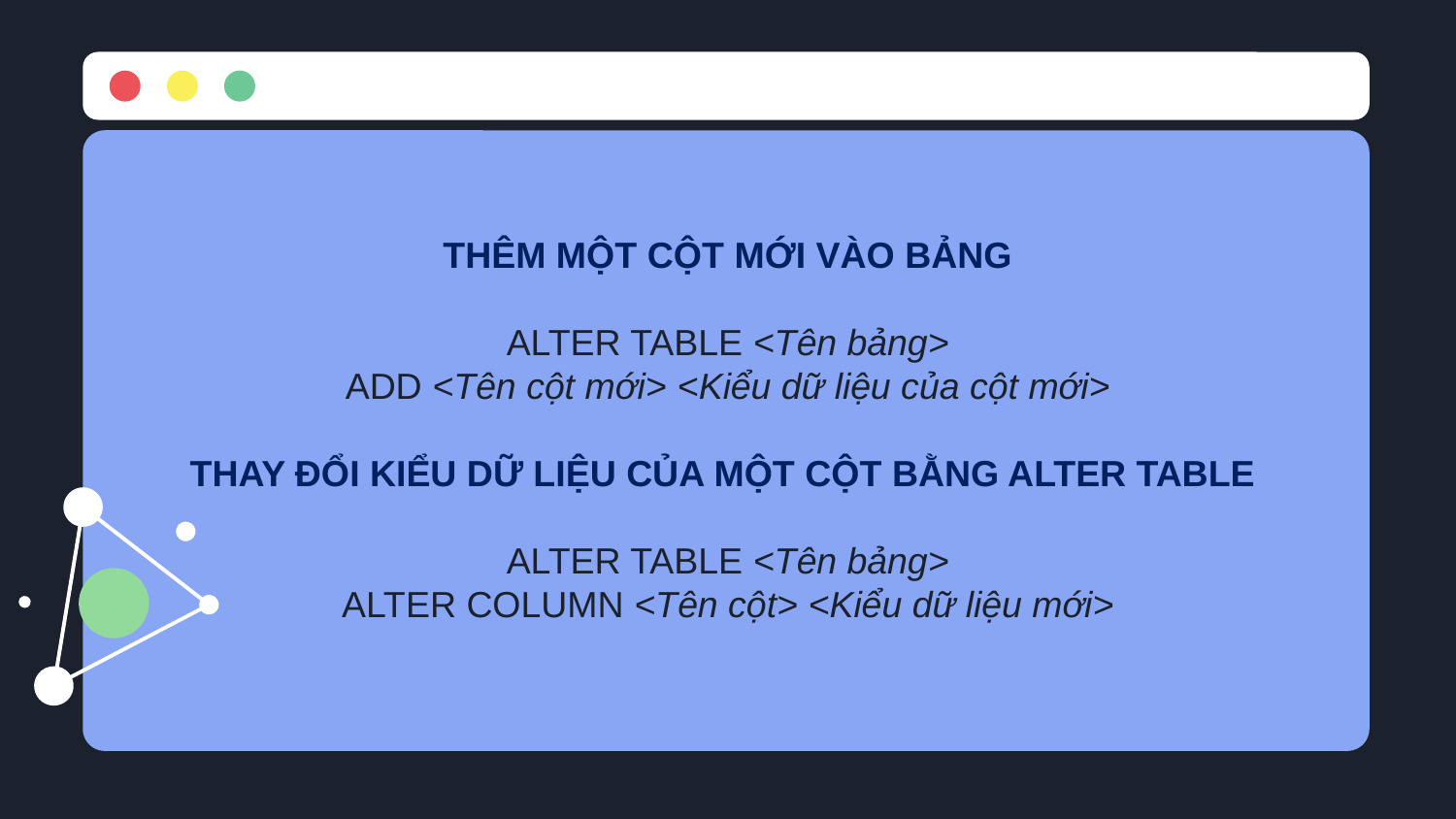

THÊM MỘT CỘT MỚI VÀO BẢNG

ALTER TABLE <Tên bảng>
ADD <Tên cột mới> <Kiểu dữ liệu của cột mới>

THAY ĐỔI KIỂU DỮ LIỆU CỦA MỘT CỘT BẰNG ALTER TABLE

ALTER TABLE <Tên bảng>
ALTER COLUMN <Tên cột> <Kiểu dữ liệu mới>